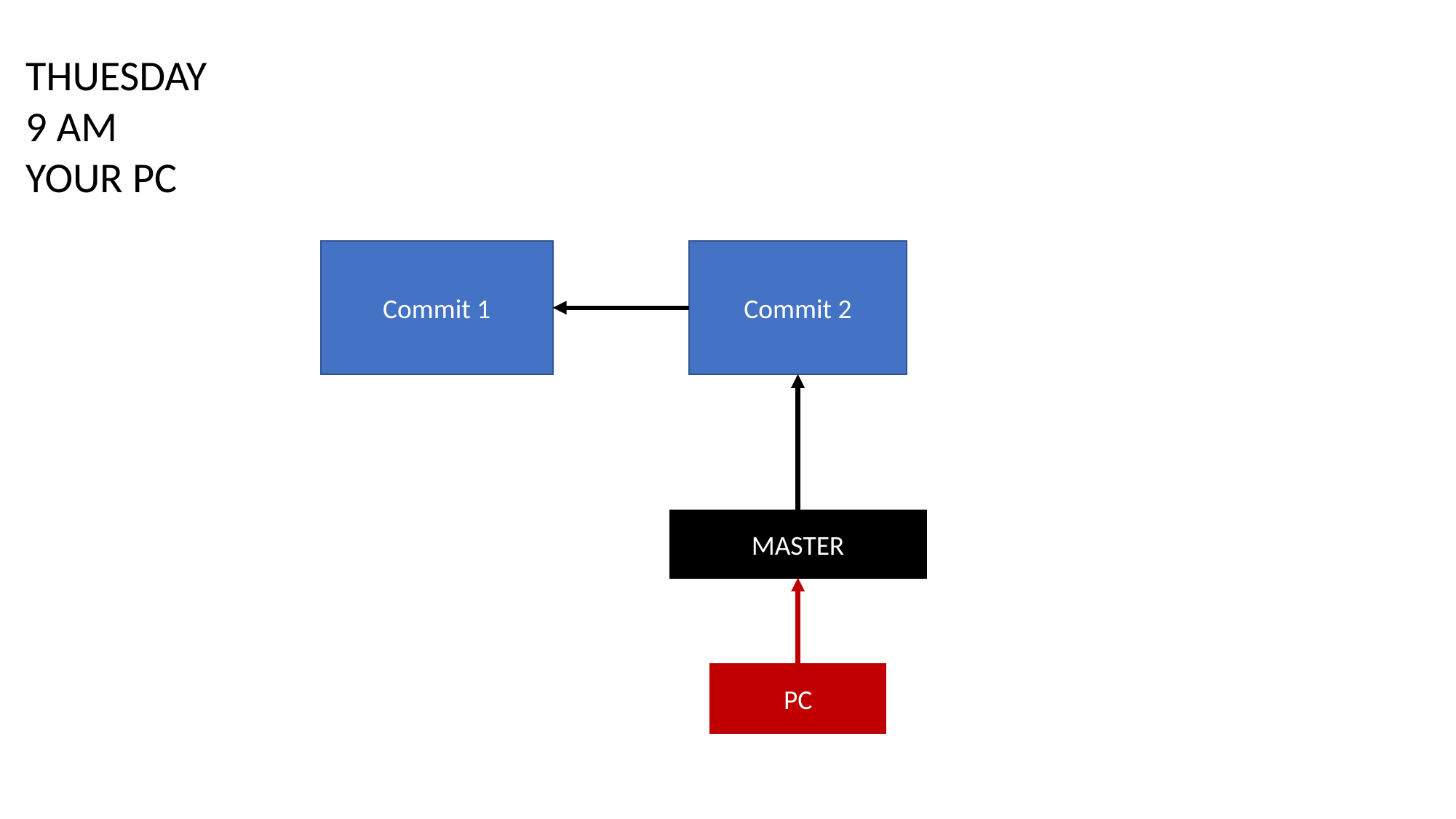

THUESDAY
9 AM
YOUR PC
Commit 1
Commit 2
MASTER
PC